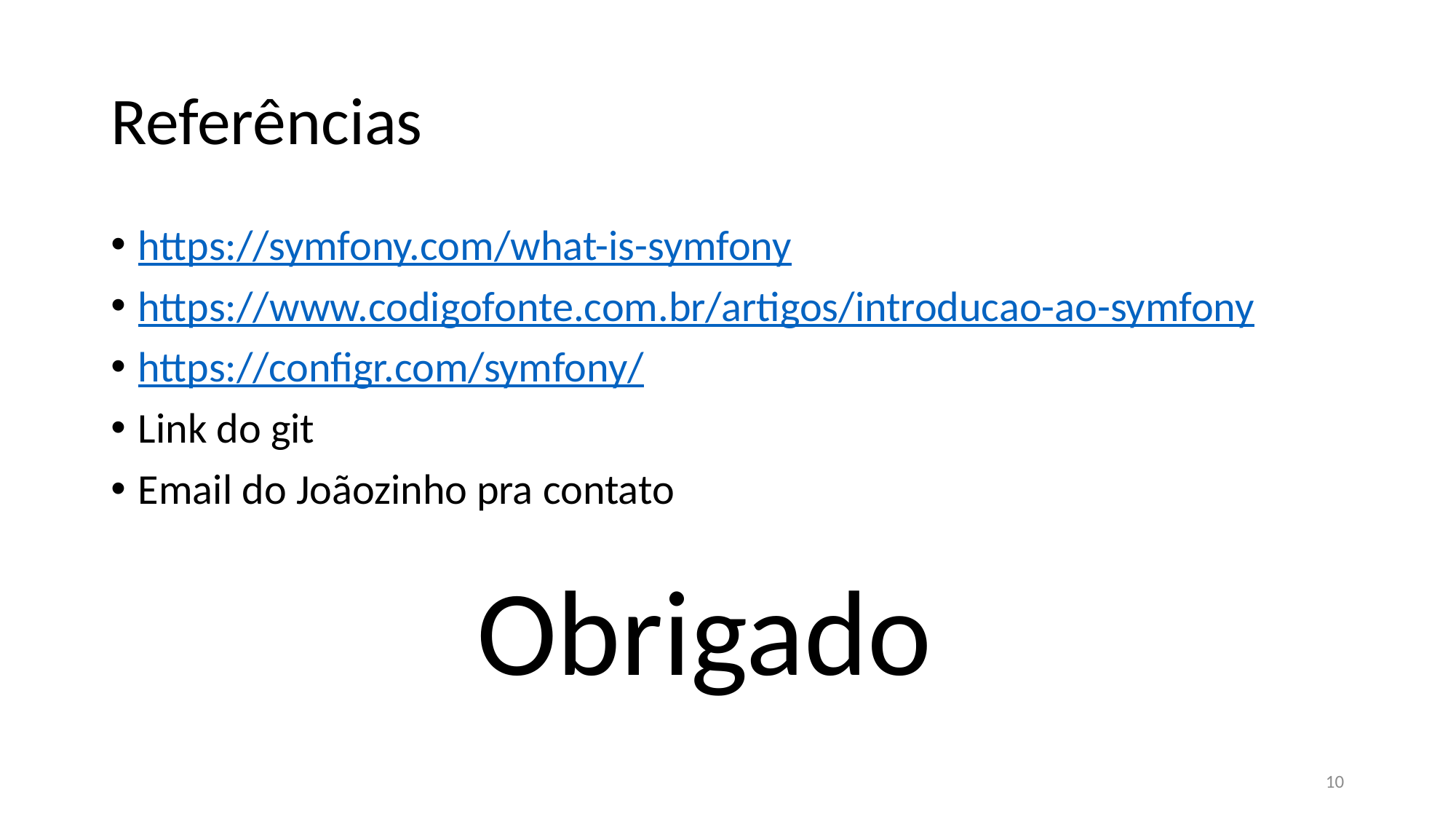

# Referências
https://symfony.com/what-is-symfony
https://www.codigofonte.com.br/artigos/introducao-ao-symfony
https://configr.com/symfony/
Link do git
Email do Joãozinho pra contato

Obrigado
10